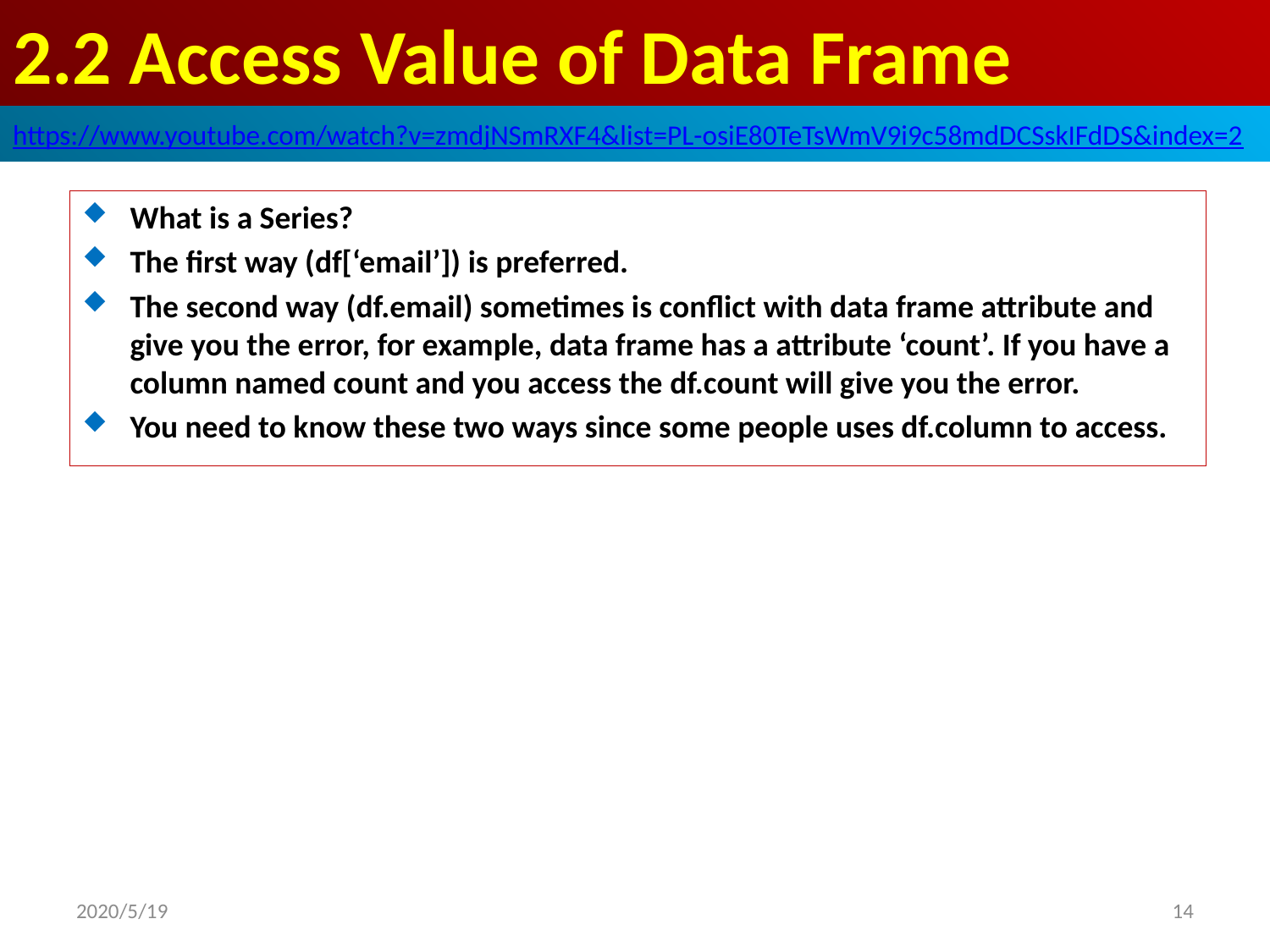

# 2.2 Access Value of Data Frame
https://www.youtube.com/watch?v=zmdjNSmRXF4&list=PL-osiE80TeTsWmV9i9c58mdDCSskIFdDS&index=2
What is a Series?
The first way (df[‘email’]) is preferred.
The second way (df.email) sometimes is conflict with data frame attribute and give you the error, for example, data frame has a attribute ‘count’. If you have a column named count and you access the df.count will give you the error.
You need to know these two ways since some people uses df.column to access.
2020/5/19
14